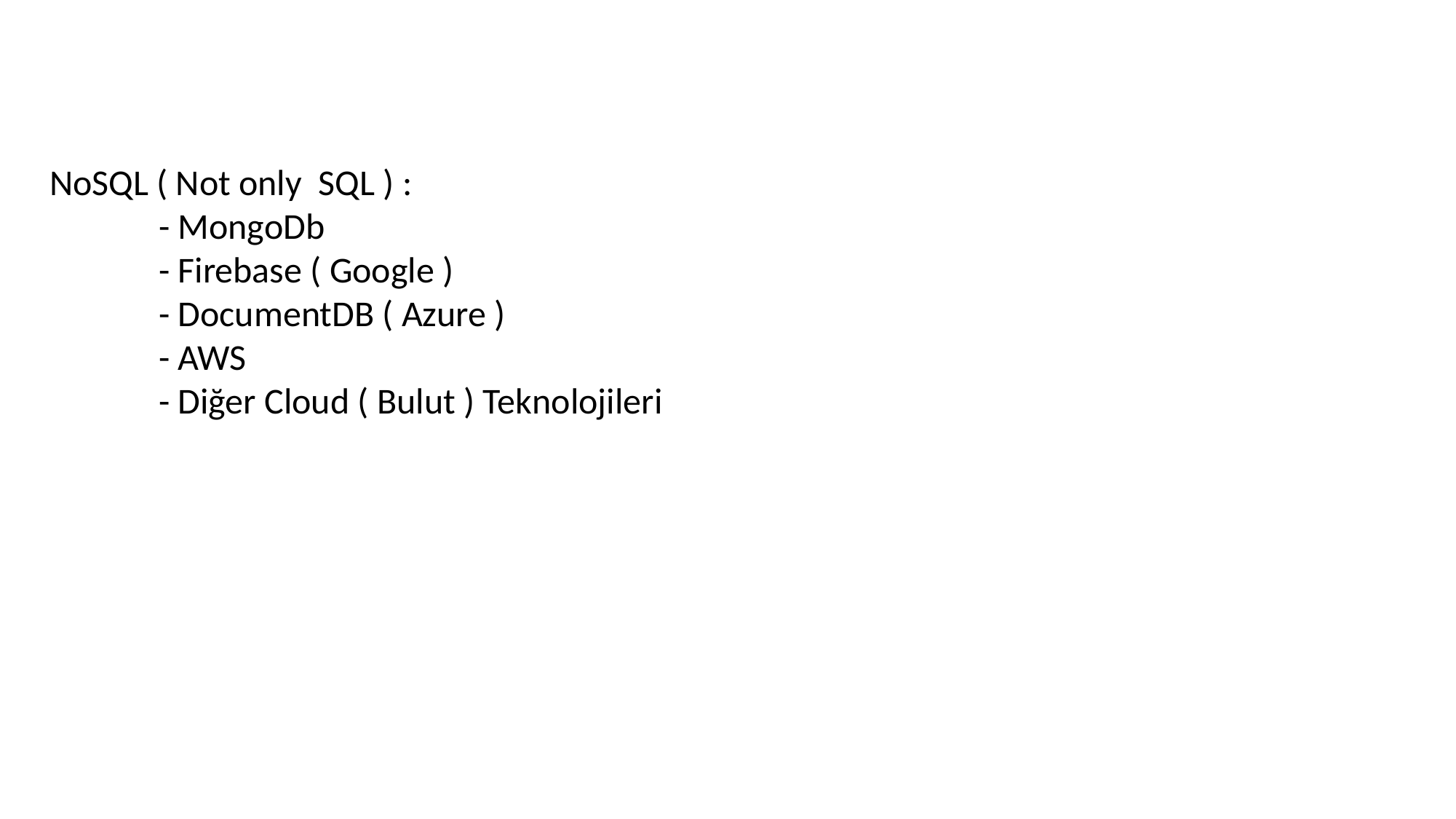

NoSQL ( Not only  SQL ) :
	- MongoDb
	- Firebase ( Google )
	- DocumentDB ( Azure )
	- AWS
	- Diğer Cloud ( Bulut ) Teknolojileri